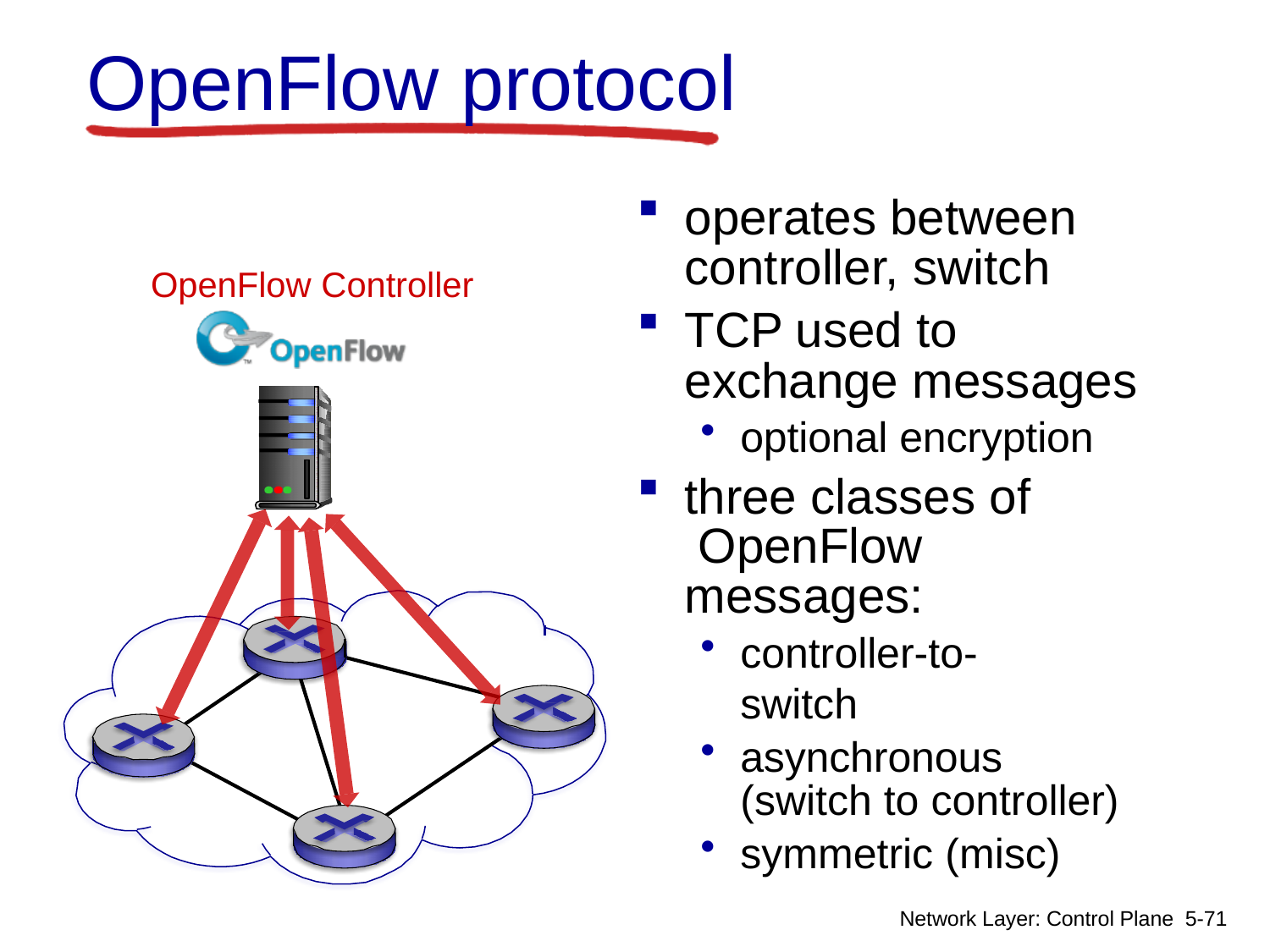

# OpenFlow protocol

operates between
controller, switch
TCP used to  exchange messages
optional encryption
three classes of  OpenFlow  messages:
controller-to-switch
asynchronous  (switch to controller)
symmetric (misc)
OpenFlow Controller

Network Layer: Control Plane 5-71